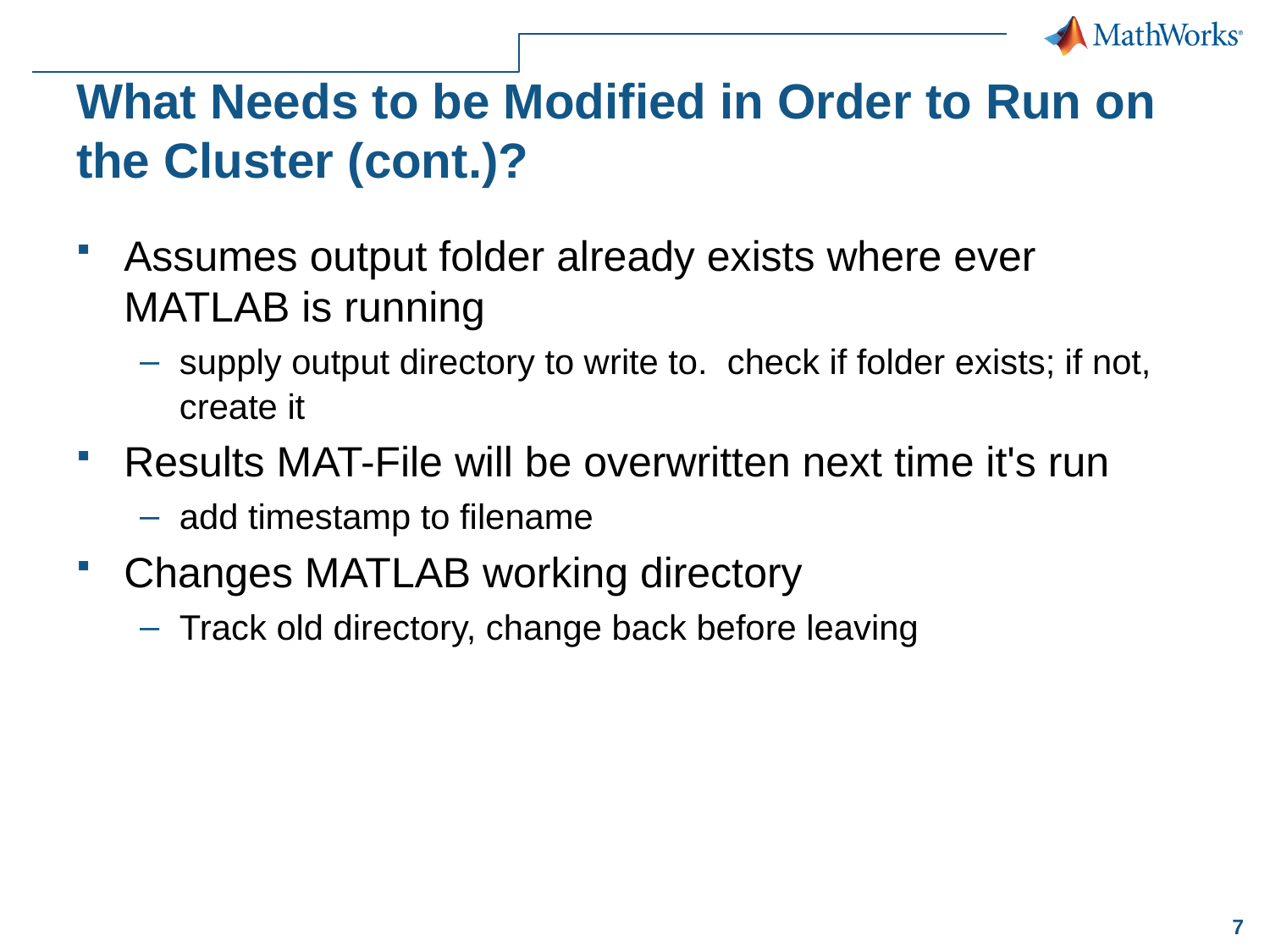

# What Needs to be Modified in Order to Run on the Cluster (cont.)?
Assumes output folder already exists where ever MATLAB is running
supply output directory to write to.  check if folder exists; if not, create it
Results MAT-File will be overwritten next time it's run
add timestamp to filename
Changes MATLAB working directory
Track old directory, change back before leaving